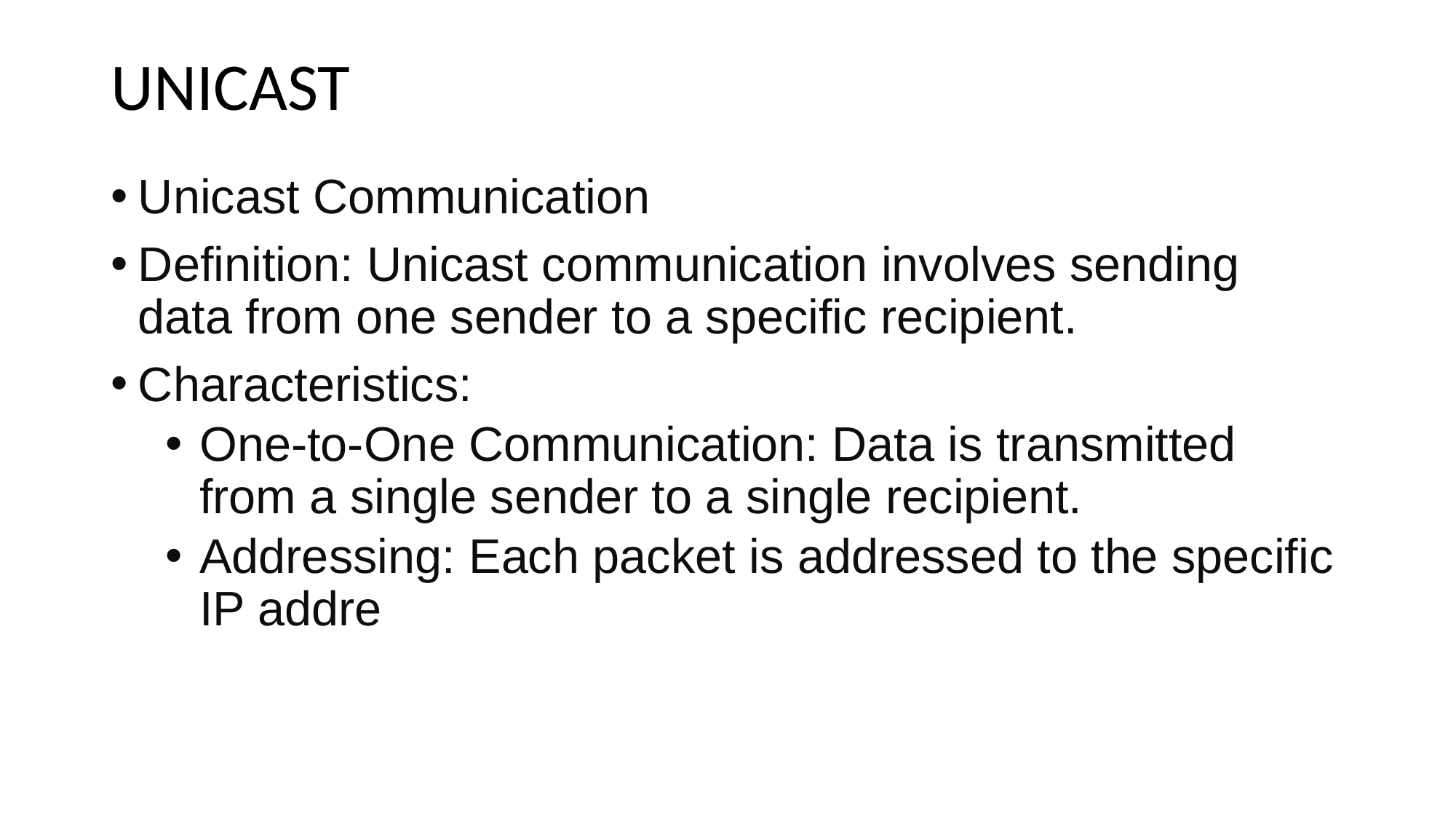

# UNICAST
Unicast Communication
Definition: Unicast communication involves sending data from one sender to a specific recipient.
Characteristics:
One-to-One Communication: Data is transmitted from a single sender to a single recipient.
Addressing: Each packet is addressed to the specific IP addre